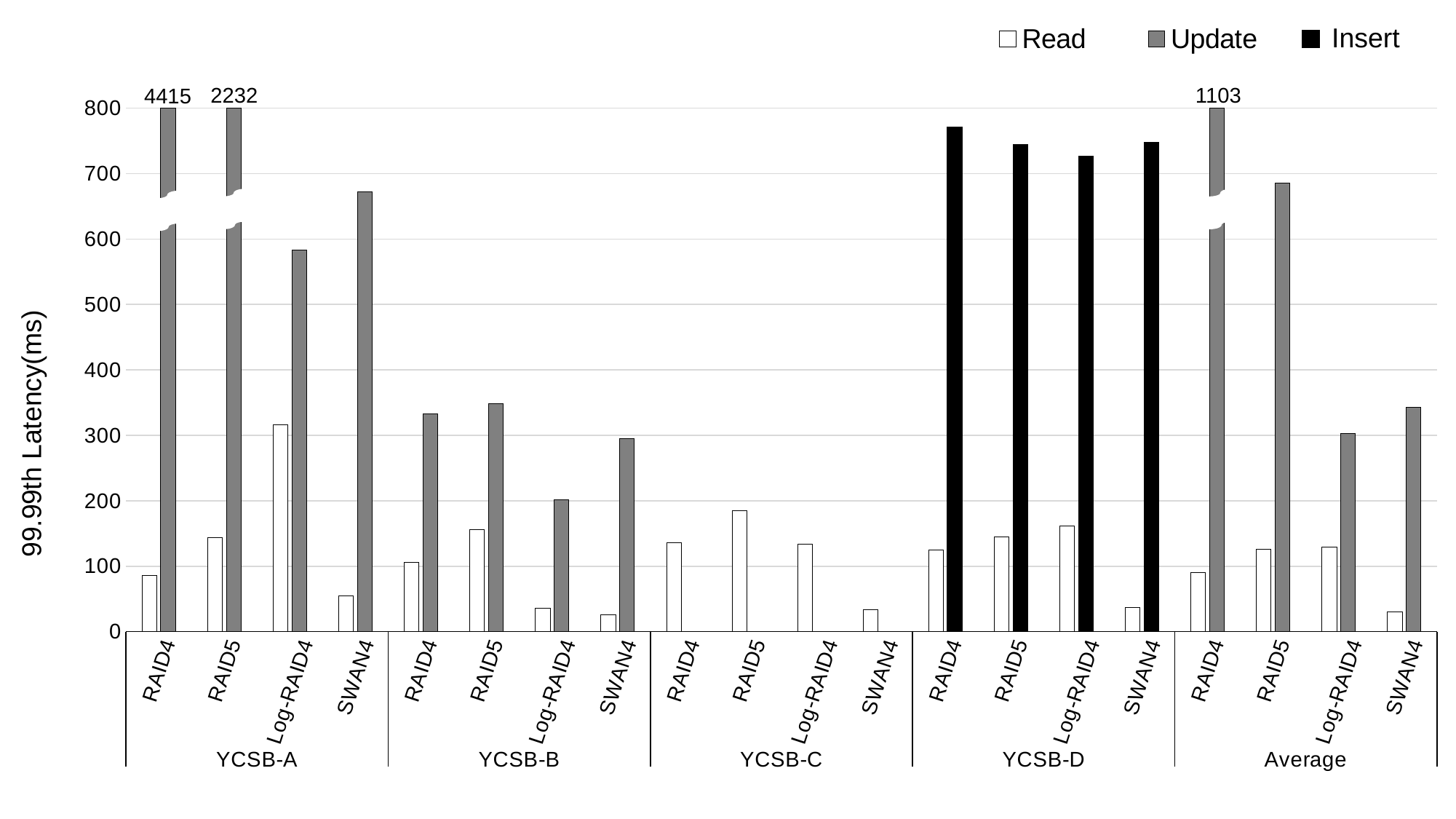

### Chart

| Category | Read | Update |
|---|---|---|
| RAID4 | 85.976 | 4415.253 |
| RAID5 | 143.579 | 2332.476 |
| Log-RAID4 | 315.547 | 583.529 |
| SWAN4 | 54.633 | 672.159 |
| RAID4 | 106.401 | 332.98 |
| RAID5 | 155.525 | 348.592 |
| Log-RAID4 | 35.999 | 201.858 |
| SWAN4 | 26.01 | 294.611 |
| RAID4 | 136.331 | 0.0 |
| RAID5 | 184.46 | 0.0 |
| Log-RAID4 | 133.993 | 0.0 |
| SWAN4 | 32.977 | 0.0 |
| RAID4 | 124.566 | 770.914 |
| RAID5 | 145.339 | 744.117 |
| Log-RAID4 | 162.049 | 726.648 |
| SWAN4 | 36.415 | 747.822 |
| RAID4 | 90.6548 | 1103.8294 |
| RAID5 | 125.7806 | 685.037 |
| Log-RAID4 | 129.51760000000002 | 302.407 |
| SWAN4 | 30.006999999999998 | 342.9184 |
Insert
1103
2232
4415